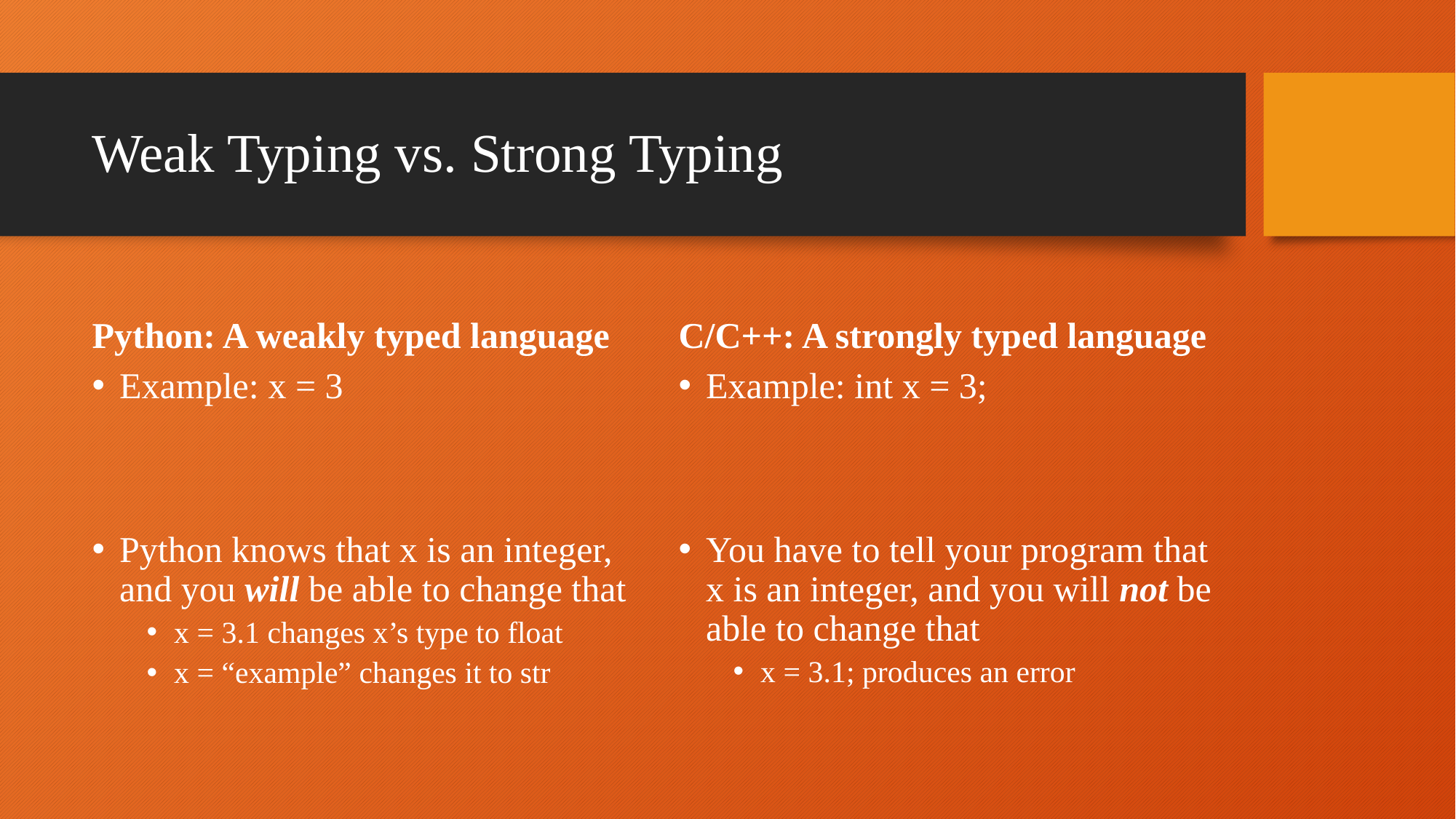

# Weak Typing vs. Strong Typing
Python: A weakly typed language
C/C++: A strongly typed language
Example: x = 3

Python knows that x is an integer, and you will be able to change that
x = 3.1 changes x’s type to float
x = “example” changes it to str
Example: int x = 3;

You have to tell your program that x is an integer, and you will not be able to change that
x = 3.1; produces an error